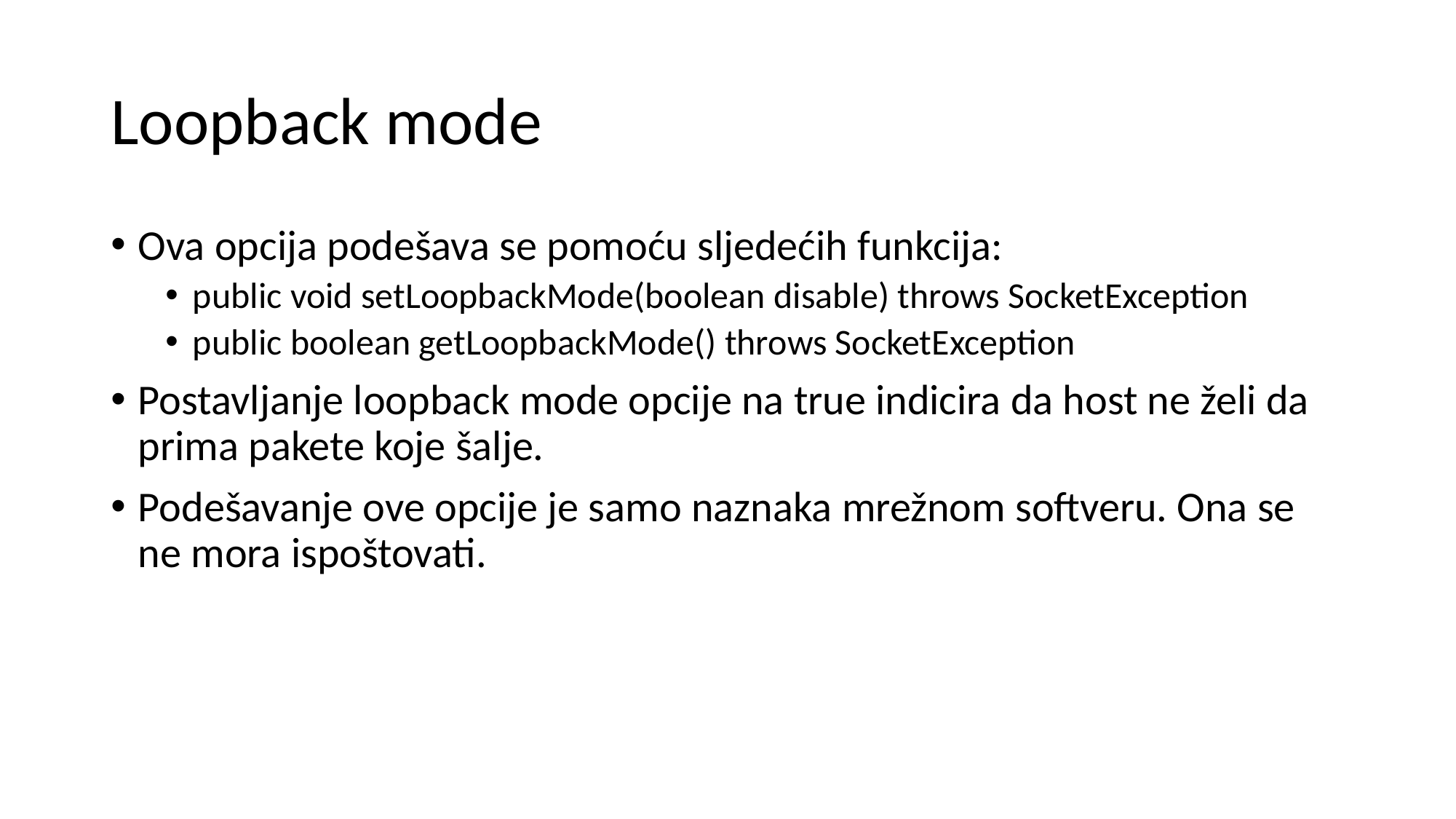

# Loopback mode
Ova opcija podešava se pomoću sljedećih funkcija:
public void setLoopbackMode(boolean disable) throws SocketException
public boolean getLoopbackMode() throws SocketException
Postavljanje loopback mode opcije na true indicira da host ne želi da prima pakete koje šalje.
Podešavanje ove opcije je samo naznaka mrežnom softveru. Ona se ne mora ispoštovati.